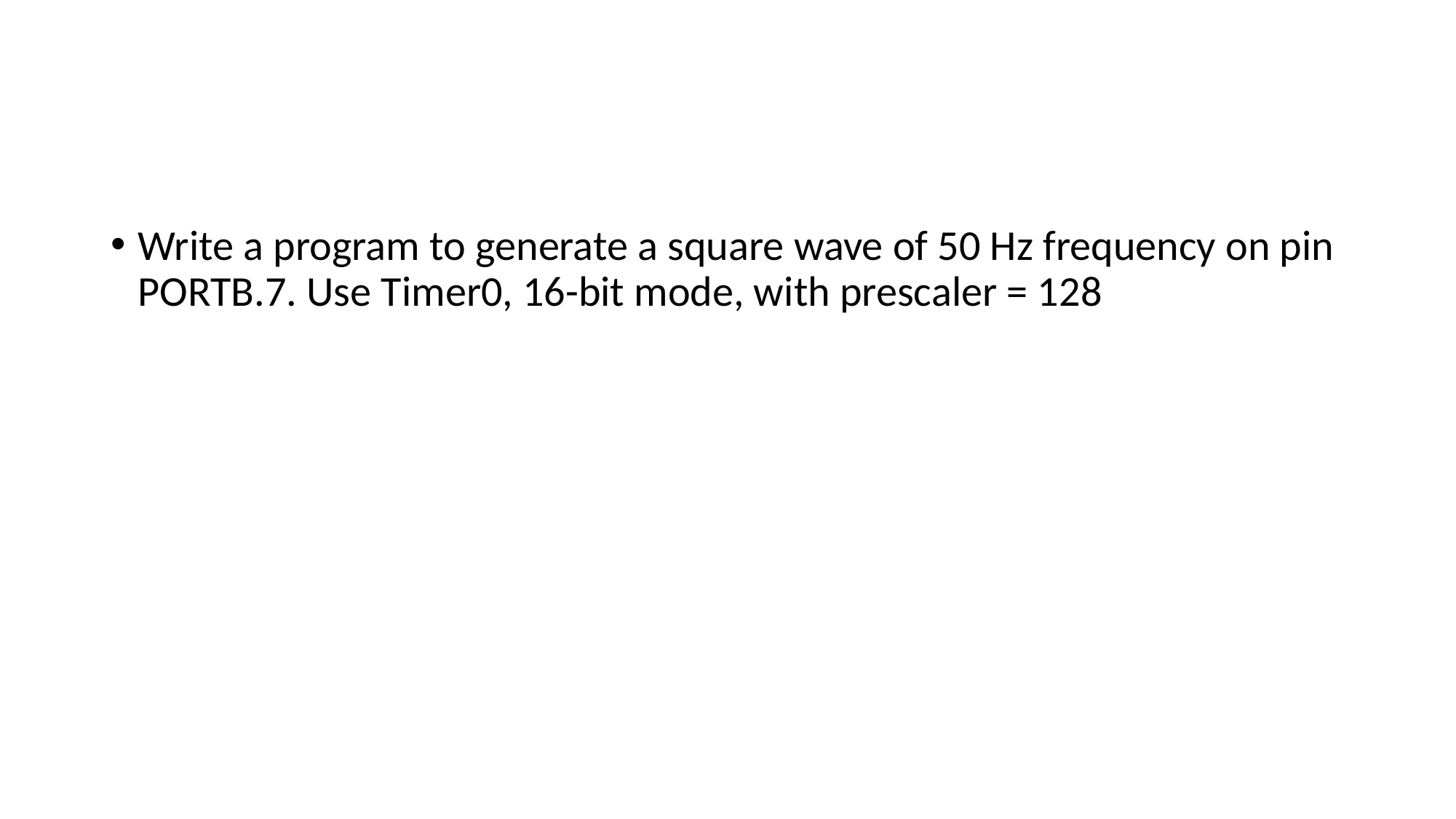

#
Write a program to generate a square wave of 50 Hz frequency on pin PORTB.7. Use Timer0, 16-bit mode, with prescaler = 128